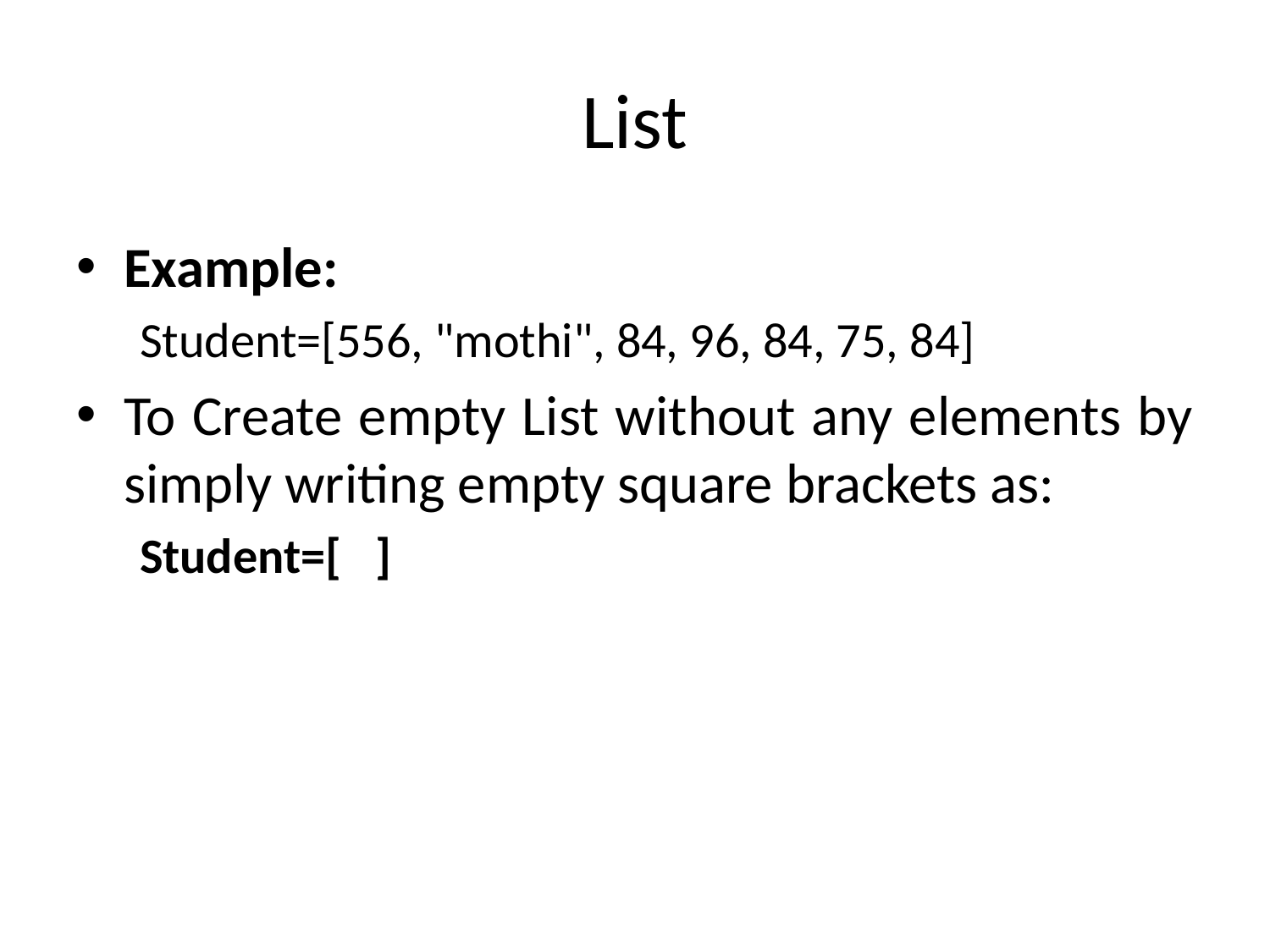

# List
Example:
Student=[556, "mothi", 84, 96, 84, 75, 84]
To Create empty List without any elements by simply writing empty square brackets as:
Student=[   ]